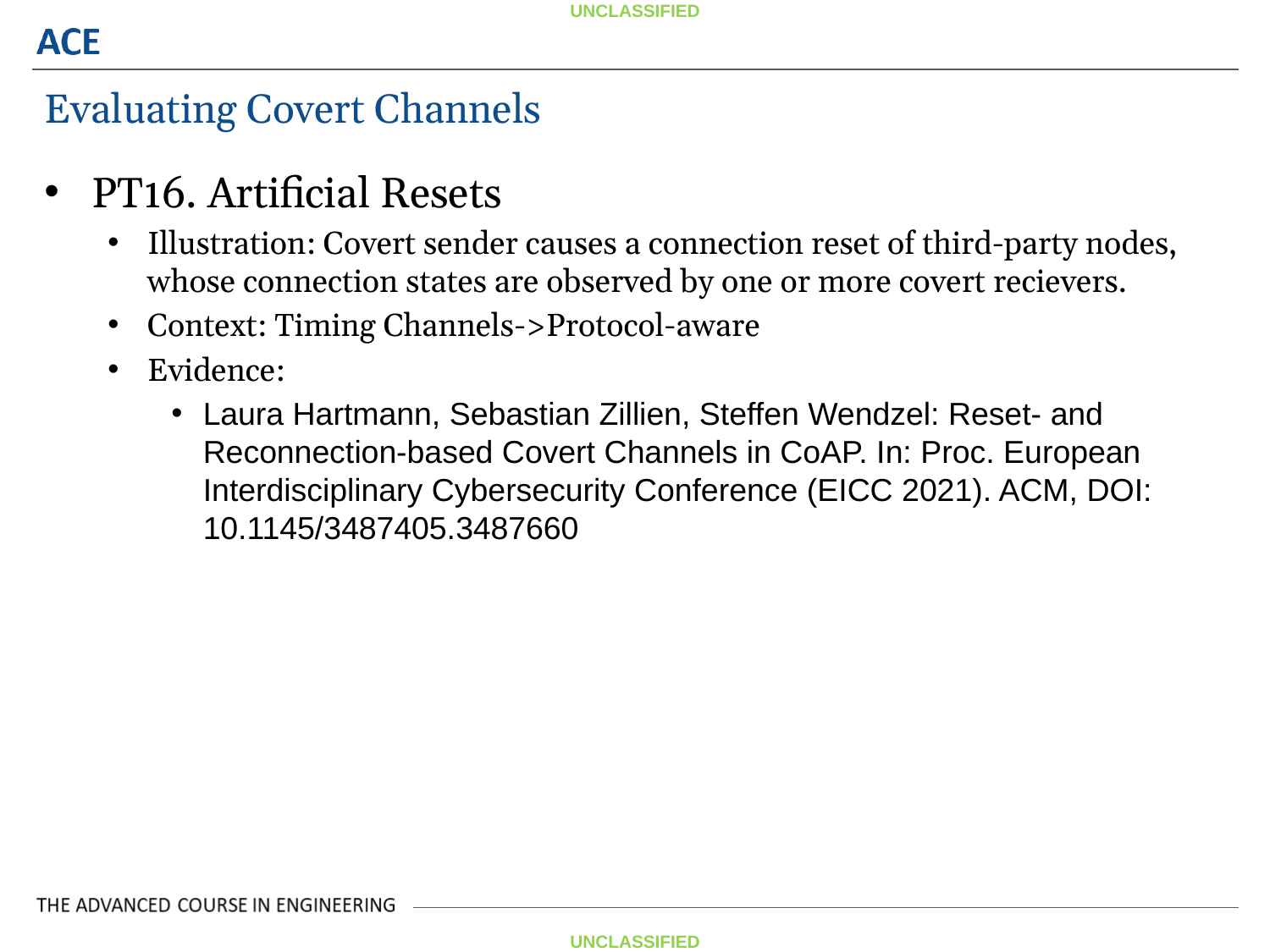

Evaluating Covert Channels
PT16. Artificial Resets
Illustration: Covert sender causes a connection reset of third-party nodes, whose connection states are observed by one or more covert recievers.
Context: Timing Channels->Protocol-aware
Evidence:
Laura Hartmann, Sebastian Zillien, Steffen Wendzel: Reset- and Reconnection-based Covert Channels in CoAP. In: Proc. European Interdisciplinary Cybersecurity Conference (EICC 2021). ACM, DOI: 10.1145/3487405.3487660